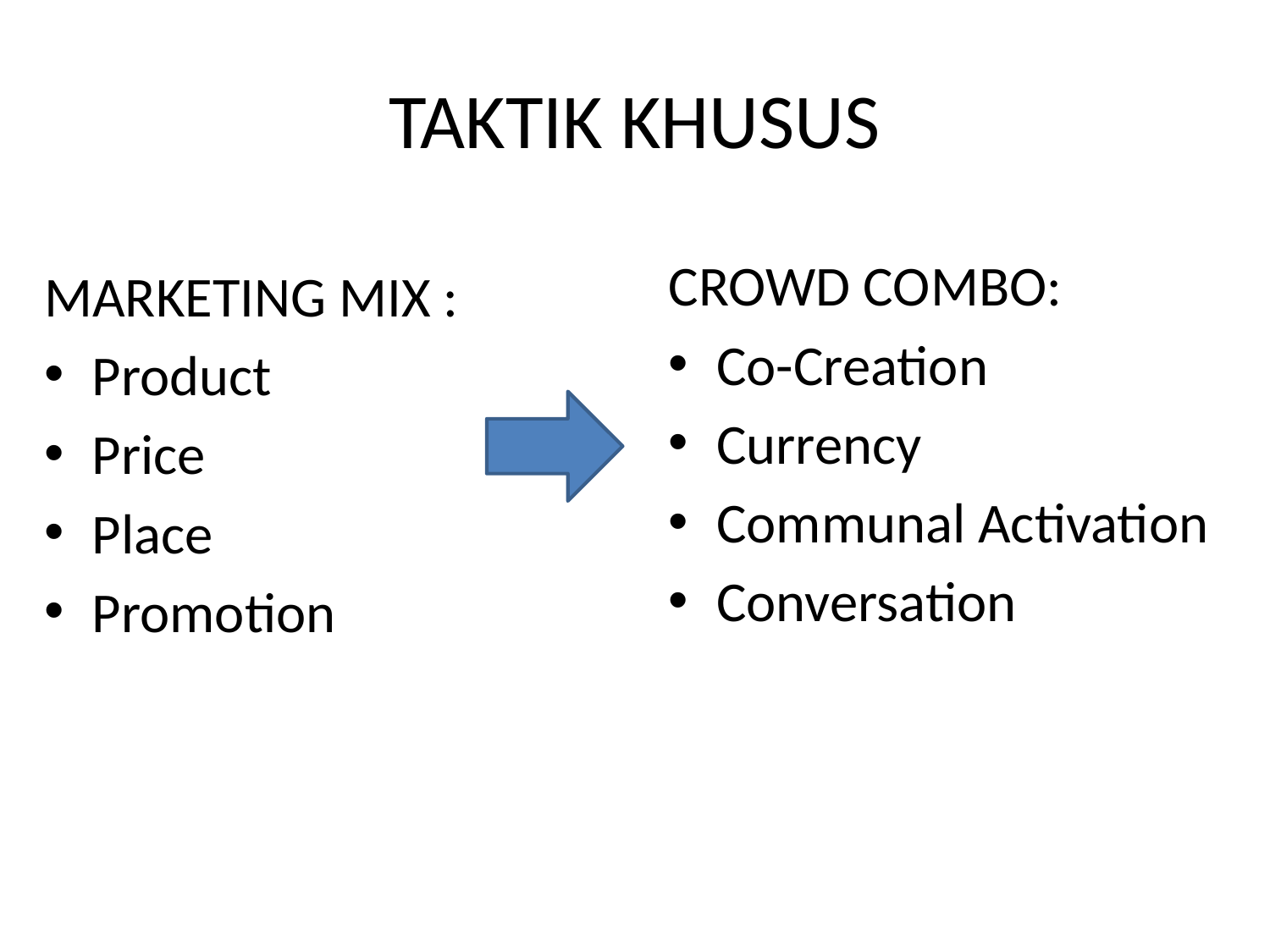

# TAKTIK KHUSUS
CROWD COMBO:
Co-Creation
Currency
Communal Activation
Conversation
MARKETING MIX :
Product
Price
Place
Promotion